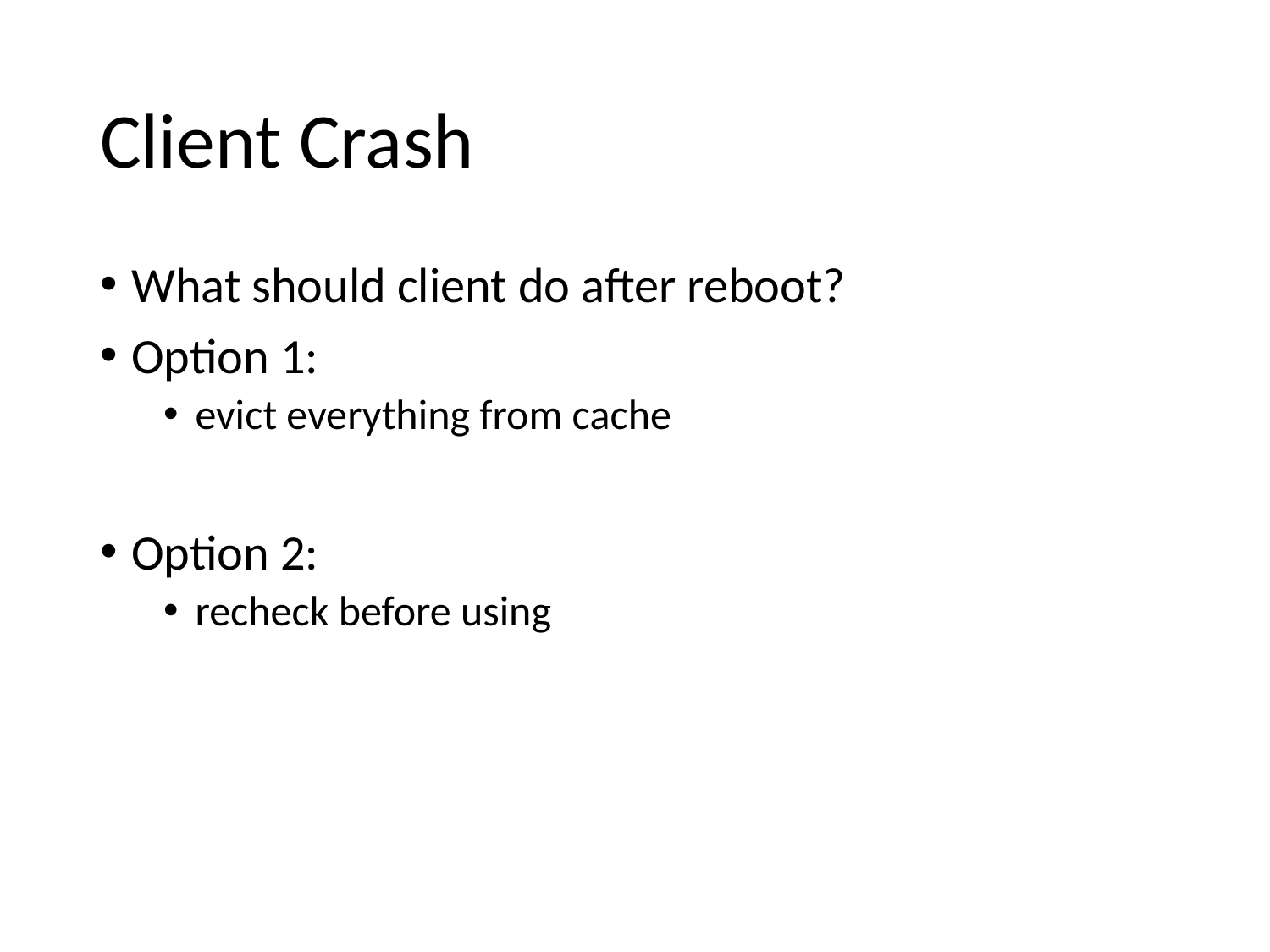

# Client Crash
What should client do after reboot?
Option 1:
evict everything from cache

Option 2:
recheck before using